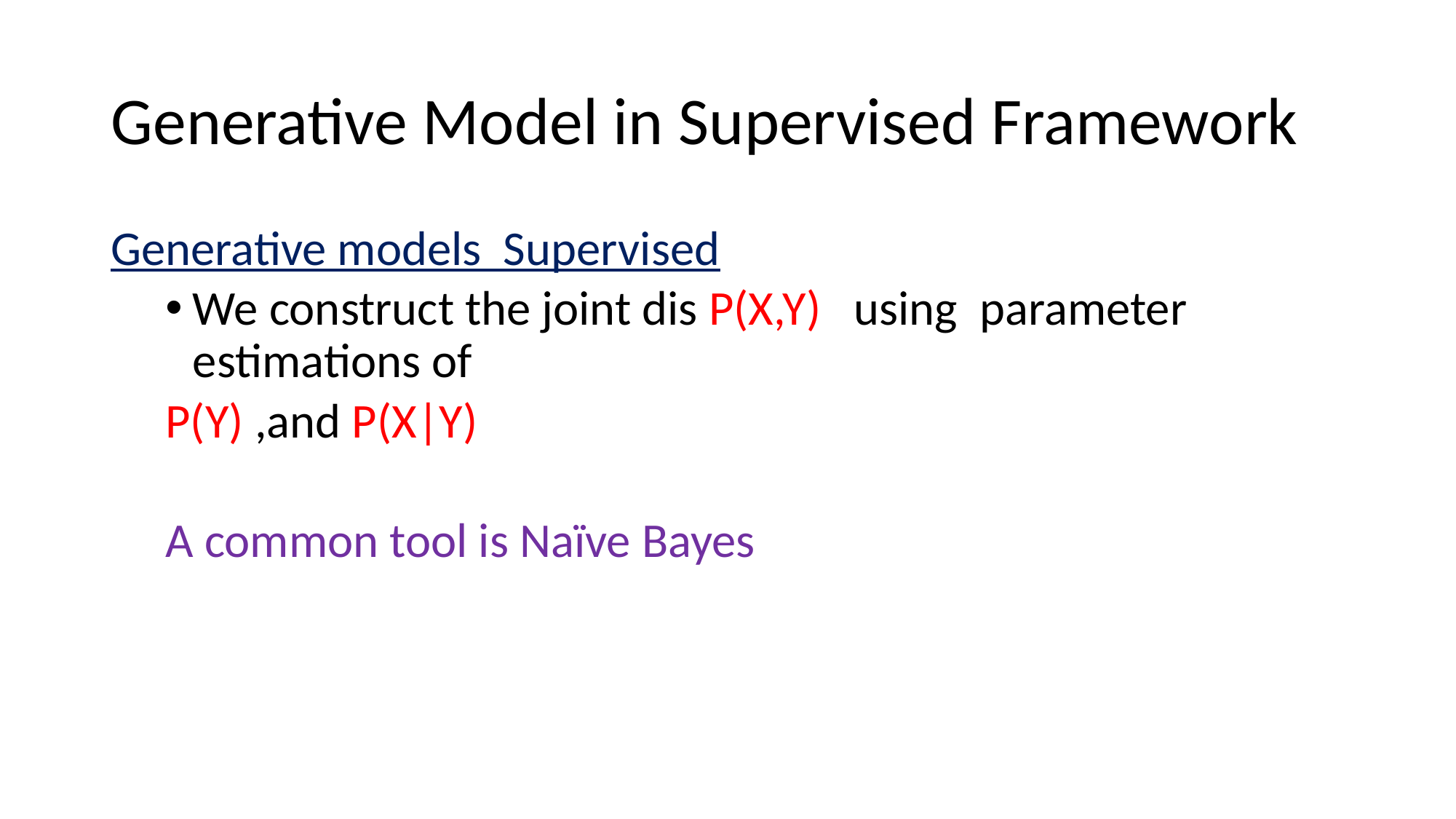

# Generative Model in Supervised Framework
Generative models  Supervised
We construct the joint dis P(X,Y)   using  parameter estimations of
P(Y) ,and P(X|Y)

A common tool is Naïve Bayes